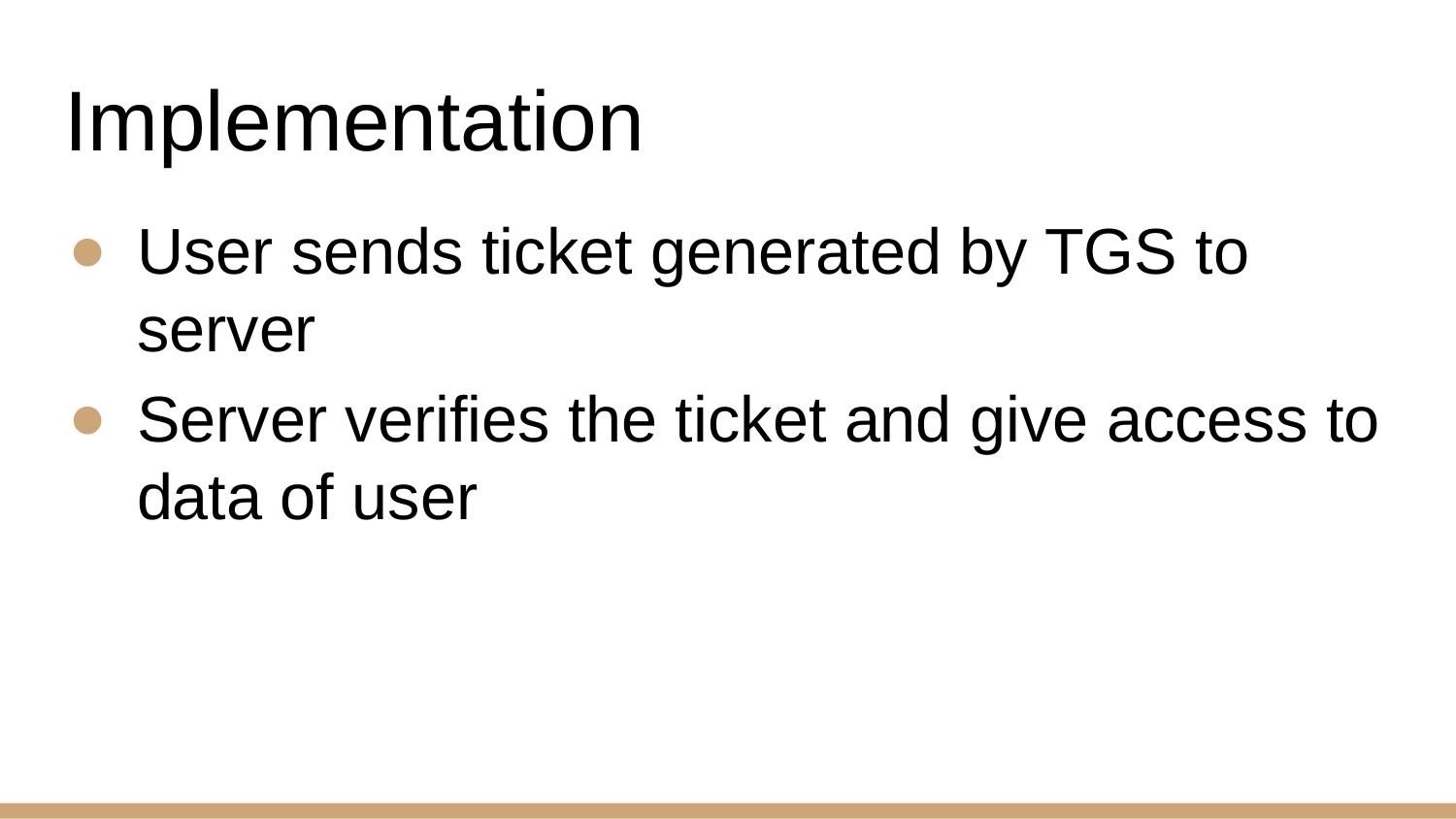

# Implementation
User sends ticket generated by TGS to server
Server verifies the ticket and give access to data of user